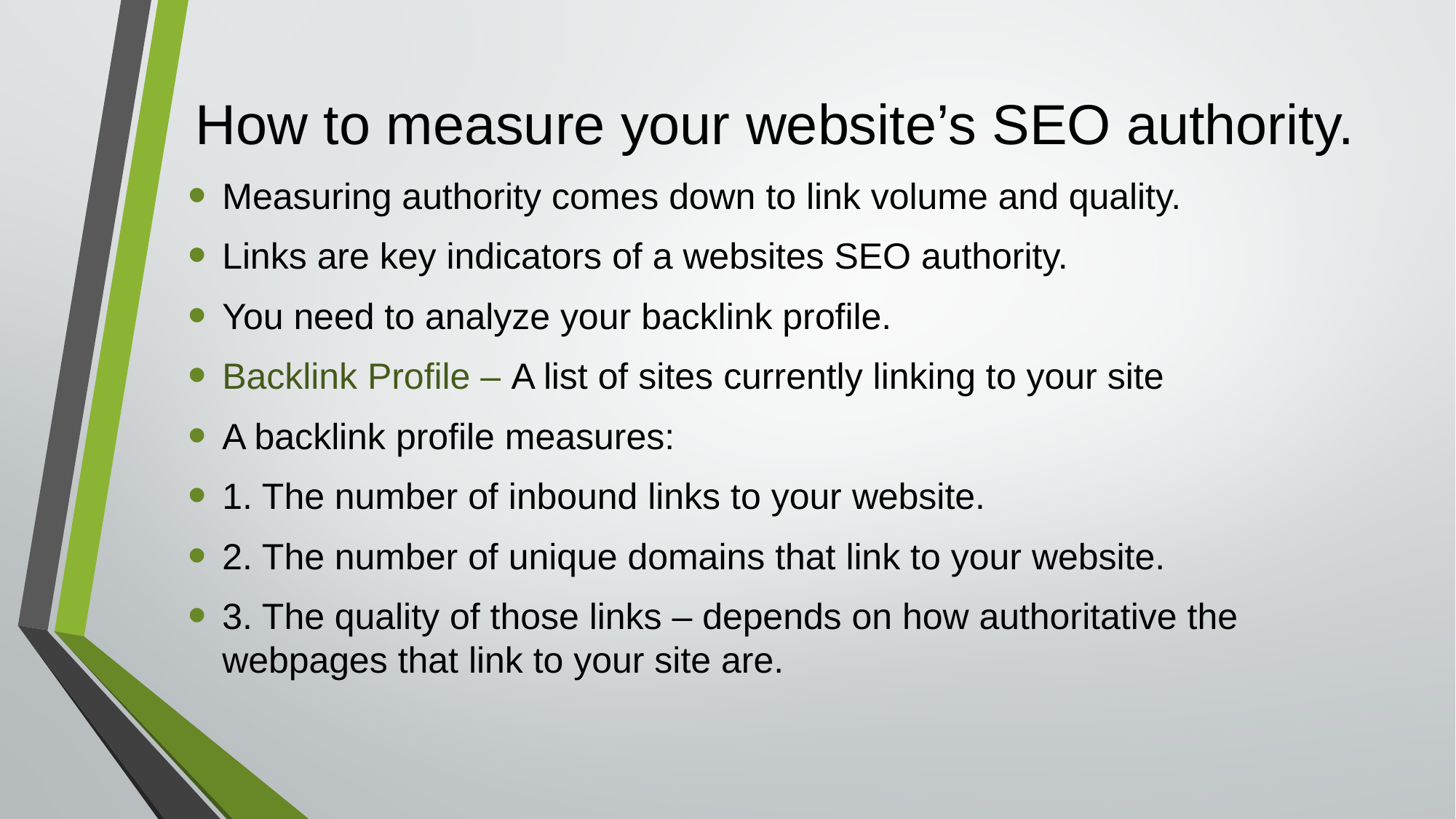

# How to measure your website’s SEO authority.
Measuring authority comes down to link volume and quality.
Links are key indicators of a websites SEO authority.
You need to analyze your backlink profile.
Backlink Profile – A list of sites currently linking to your site
A backlink profile measures:
1. The number of inbound links to your website.
2. The number of unique domains that link to your website.
3. The quality of those links – depends on how authoritative the webpages that link to your site are.